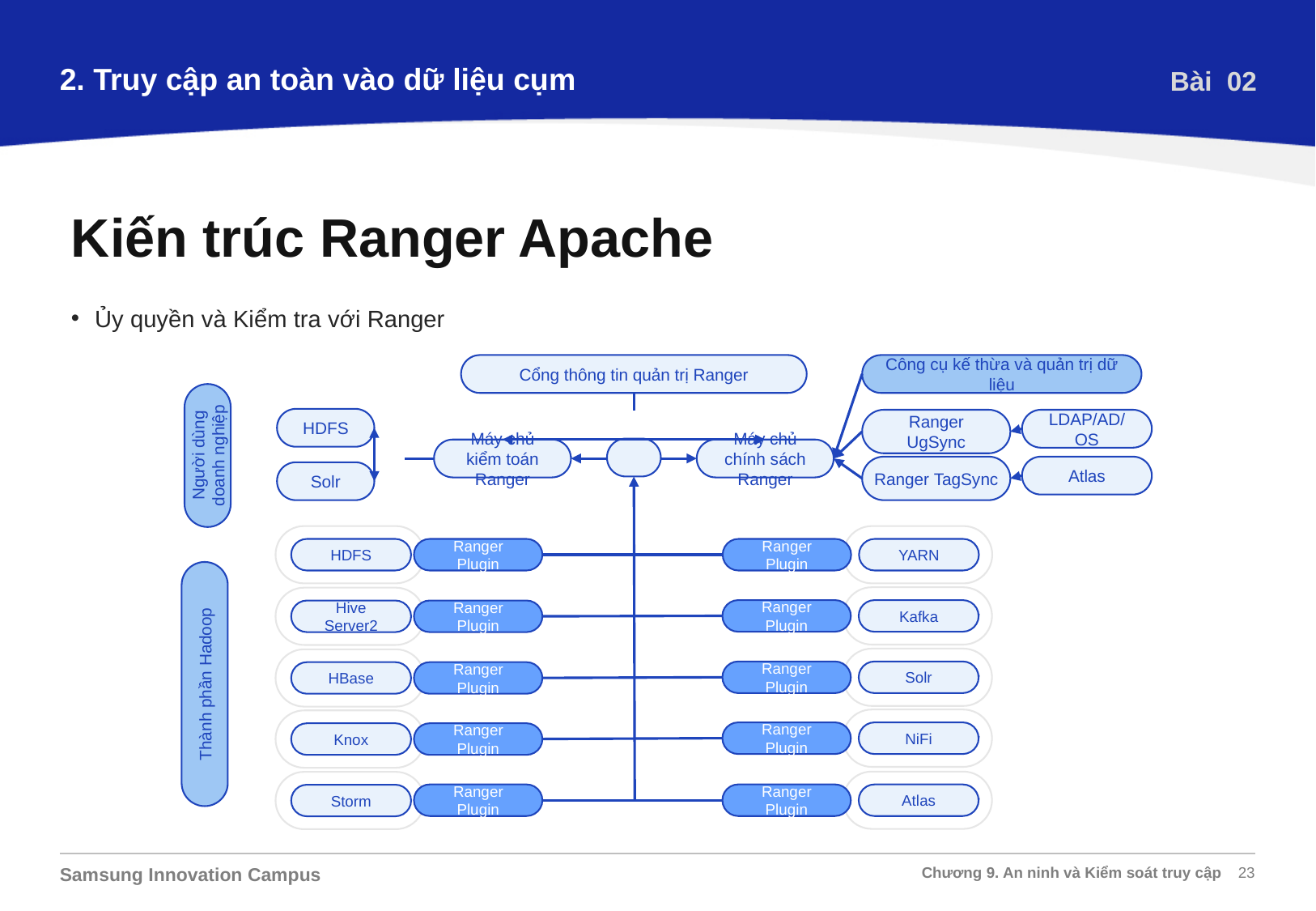

2. Truy cập an toàn vào dữ liệu cụm
Bài  02
Kiến trúc Ranger Apache
Ủy quyền và Kiểm tra với Ranger
Cổng thông tin quản trị Ranger
Công cụ kế thừa và quản trị dữ liệu
HDFS
LDAP/AD/OS
Ranger UgSync

Máy chủ kiểm toán Ranger
Máy chủ chính sách Ranger
Atlas
Ranger TagSync
Solr

HDFS
Ranger Plugin

YARN
Ranger Plugin

Kafka
Ranger Plugin

Hive Server2
Ranger Plugin

Solr
Ranger Plugin

HBase
Ranger Plugin

NiFi
Ranger Plugin

Knox
Ranger Plugin

Atlas
Ranger Plugin

Ranger Plugin
Storm
Người dùng doanh nghiệp
Thành phần Hadoop